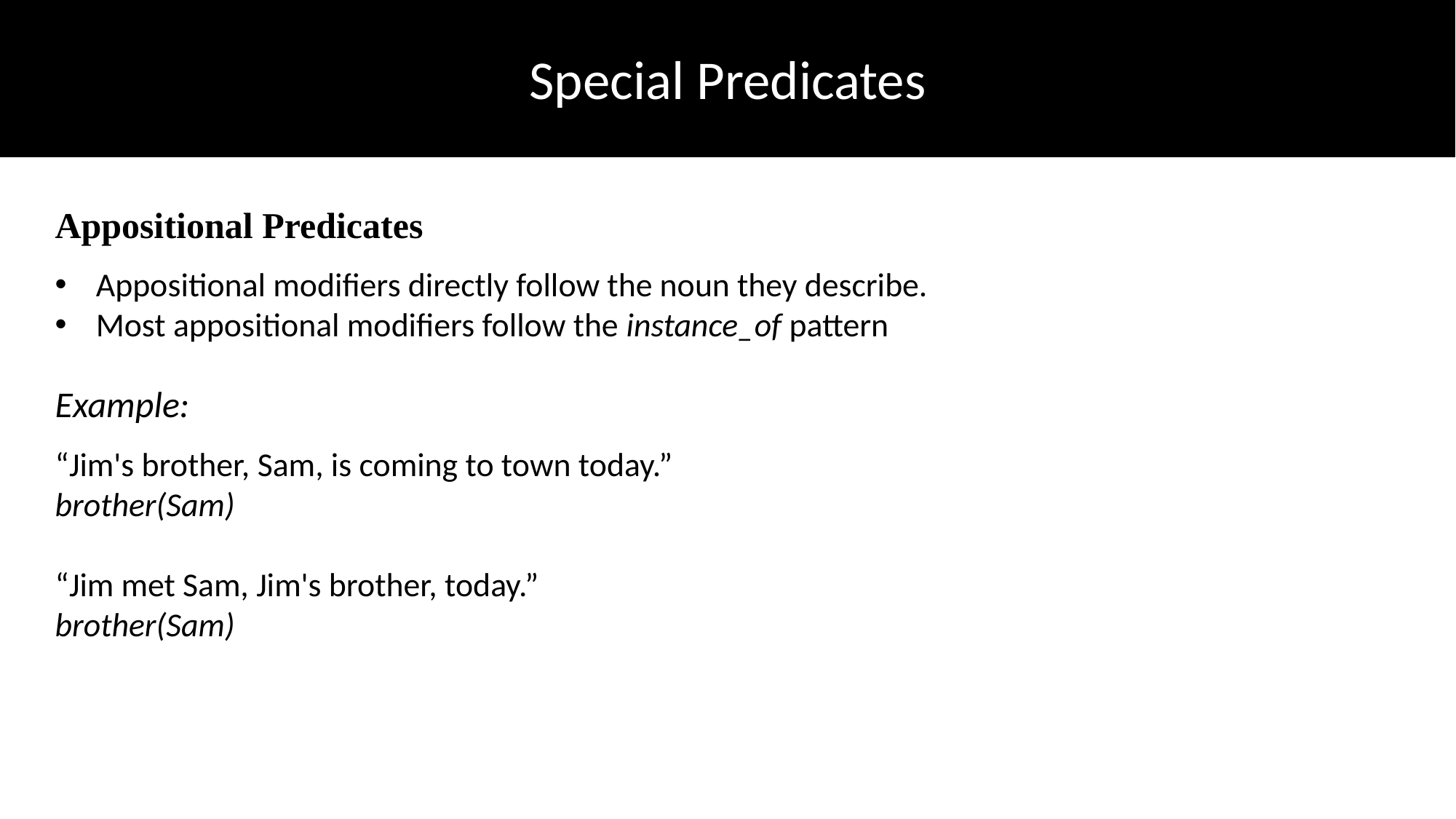

Special Predicates
Appositional Predicates
Appositional modifiers directly follow the noun they describe.
Most appositional modifiers follow the instance_of pattern
Example:
“Jim's brother, Sam, is coming to town today.”
brother(Sam)

“Jim met Sam, Jim's brother, today.”
brother(Sam)